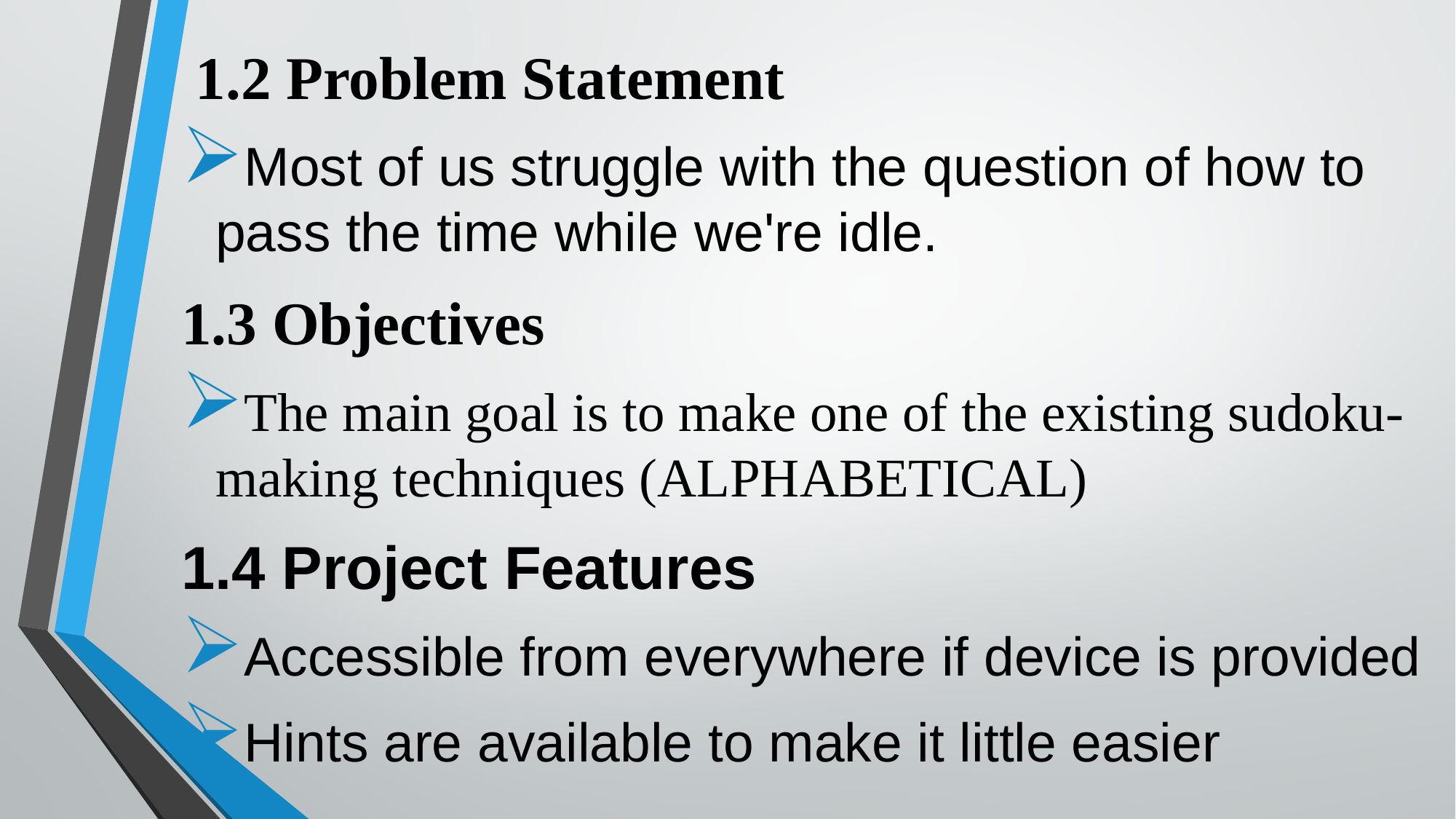

# 1.2 Problem Statement
Most of us struggle with the question of how to pass the time while we're idle.
1.3 Objectives
The main goal is to make one of the existing sudoku-making techniques (ALPHABETICAL)
1.4 Project Features
Accessible from everywhere if device is provided
Hints are available to make it little easier